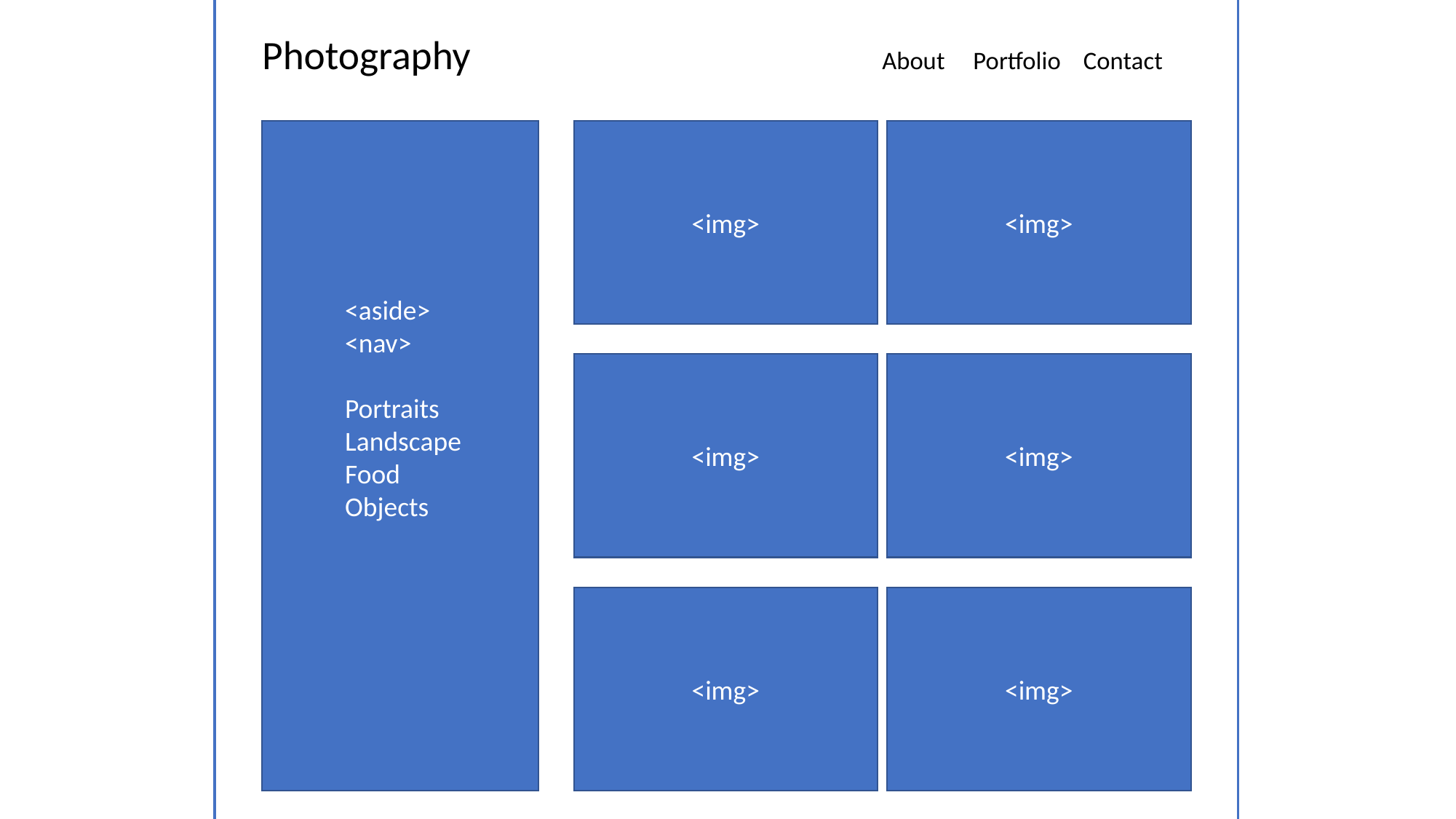

# Photography
About     Portfolio    Contact

<img>
<img>
<aside>
<nav>

Portraits
Landscape
Food
Objects
<img>
<img>
<img>
<img>